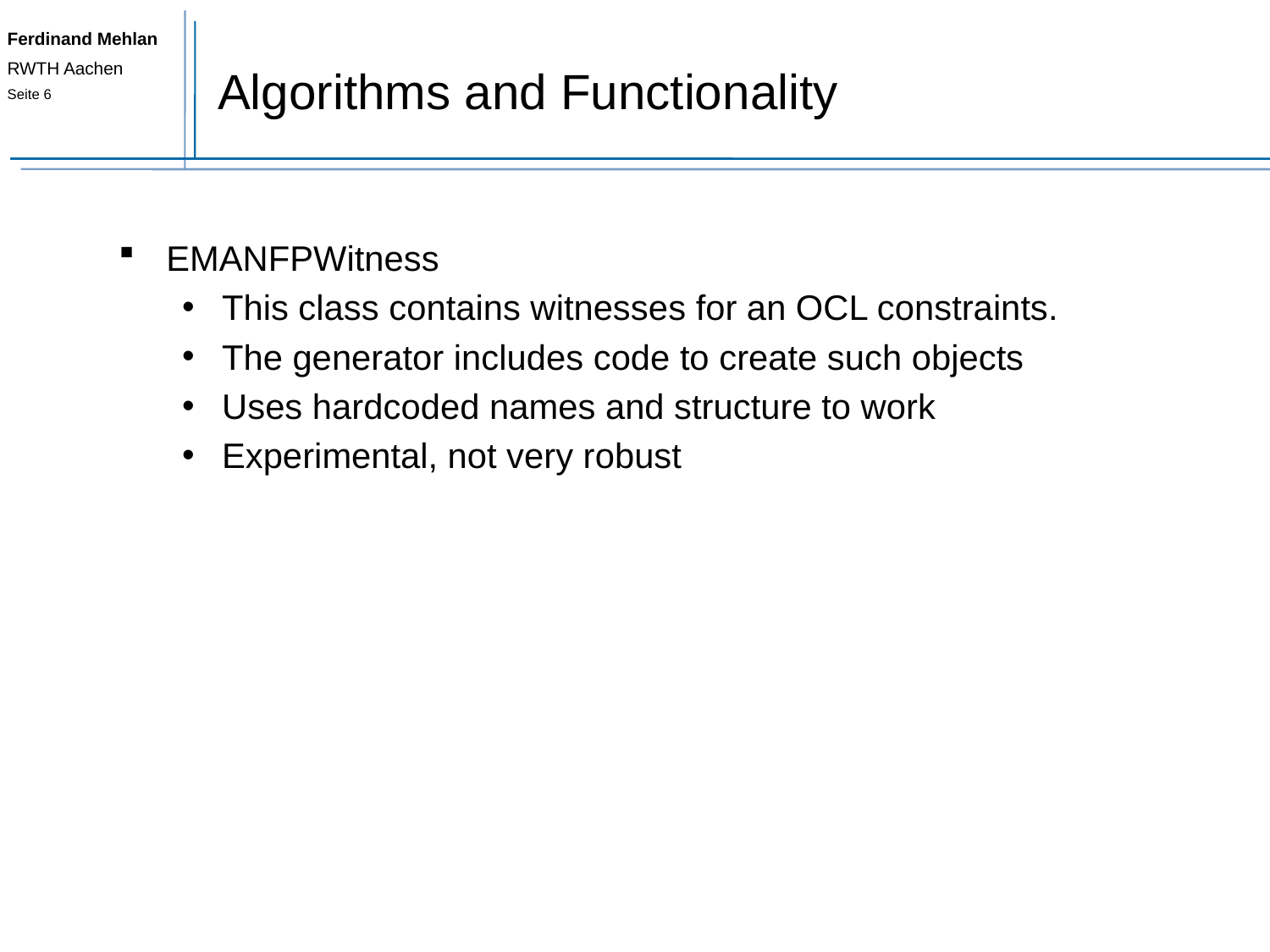

# Algorithms and Functionality

EMANFPWitness
This class contains witnesses for an OCL constraints.
The generator includes code to create such objects
Uses hardcoded names and structure to work
Experimental, not very robust